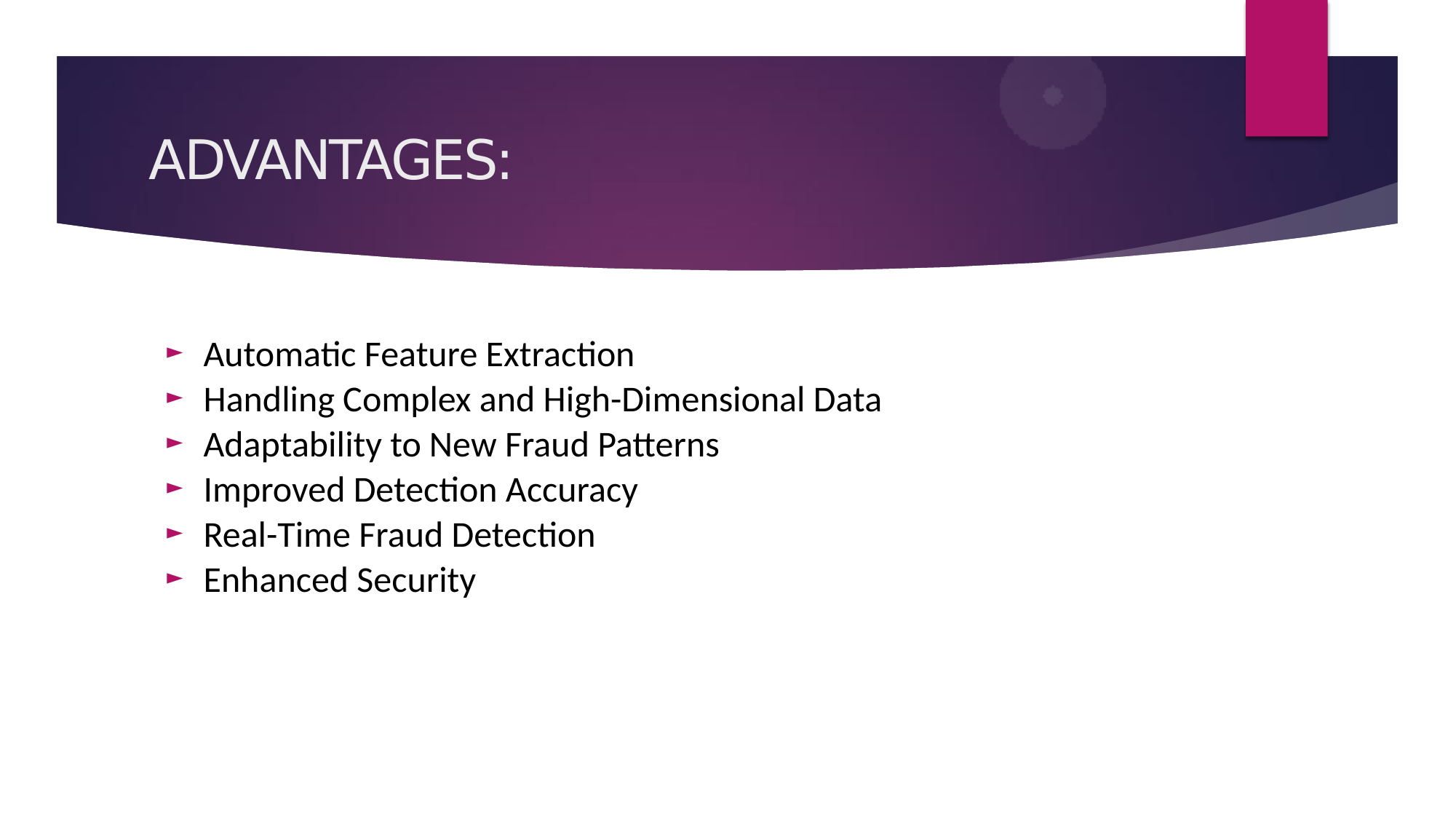

# ADVANTAGES:
Automatic Feature Extraction
Handling Complex and High-Dimensional Data
Adaptability to New Fraud Patterns
Improved Detection Accuracy
Real-Time Fraud Detection
Enhanced Security